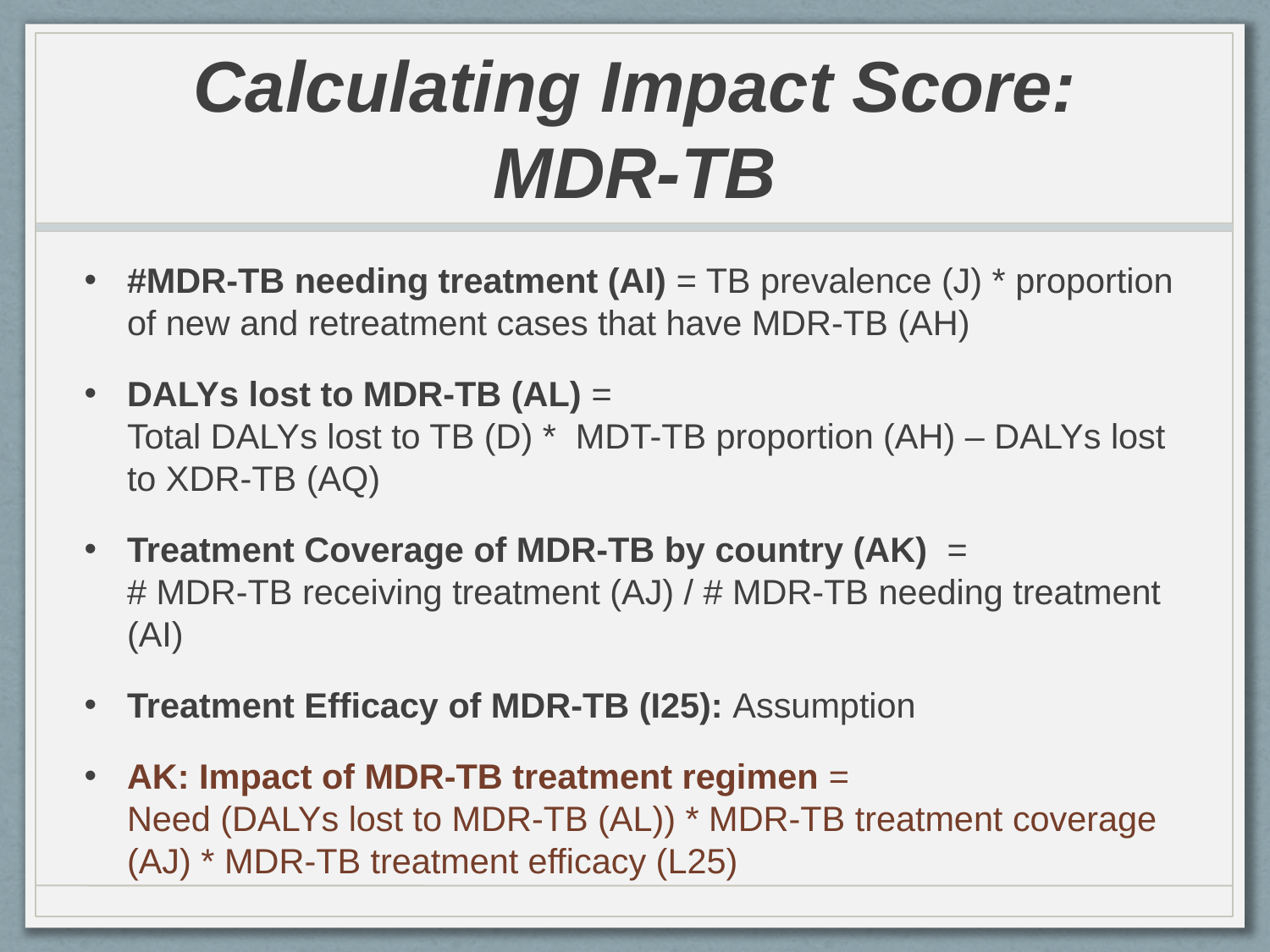

# Calculating Impact Score: MDR-TB
#MDR-TB needing treatment (AI) = TB prevalence (J) * proportion of new and retreatment cases that have MDR-TB (AH)
DALYs lost to MDR-TB (AL) =
Total DALYs lost to TB (D) *  MDT-TB proportion (AH) – DALYs lost to XDR-TB (AQ)
Treatment Coverage of MDR-TB by country (AK)  =
# MDR-TB receiving treatment (AJ) / # MDR-TB needing treatment (AI)
Treatment Efficacy of MDR-TB (I25): Assumption
AK: Impact of MDR-TB treatment regimen =
Need (DALYs lost to MDR-TB (AL)) * MDR-TB treatment coverage (AJ) * MDR-TB treatment efficacy (L25)